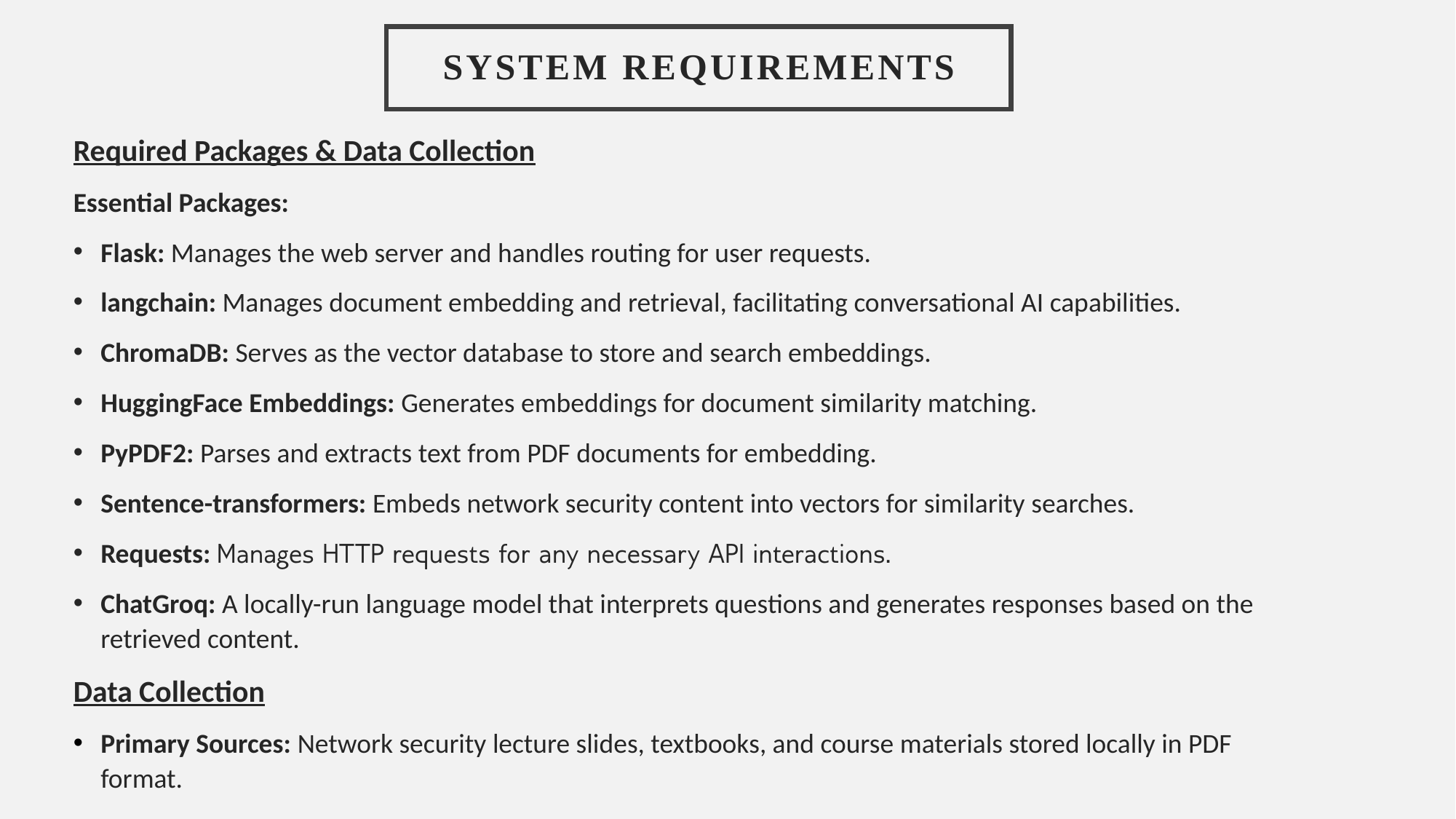

# System Requirements
Required Packages & Data Collection
Essential Packages:
Flask: Manages the web server and handles routing for user requests.
langchain: Manages document embedding and retrieval, facilitating conversational AI capabilities.
ChromaDB: Serves as the vector database to store and search embeddings.
HuggingFace Embeddings: Generates embeddings for document similarity matching.
PyPDF2: Parses and extracts text from PDF documents for embedding.
Sentence-transformers: Embeds network security content into vectors for similarity searches.
Requests: Manages HTTP requests for any necessary API interactions.
ChatGroq: A locally-run language model that interprets questions and generates responses based on the retrieved content.
Data Collection
Primary Sources: Network security lecture slides, textbooks, and course materials stored locally in PDF format.